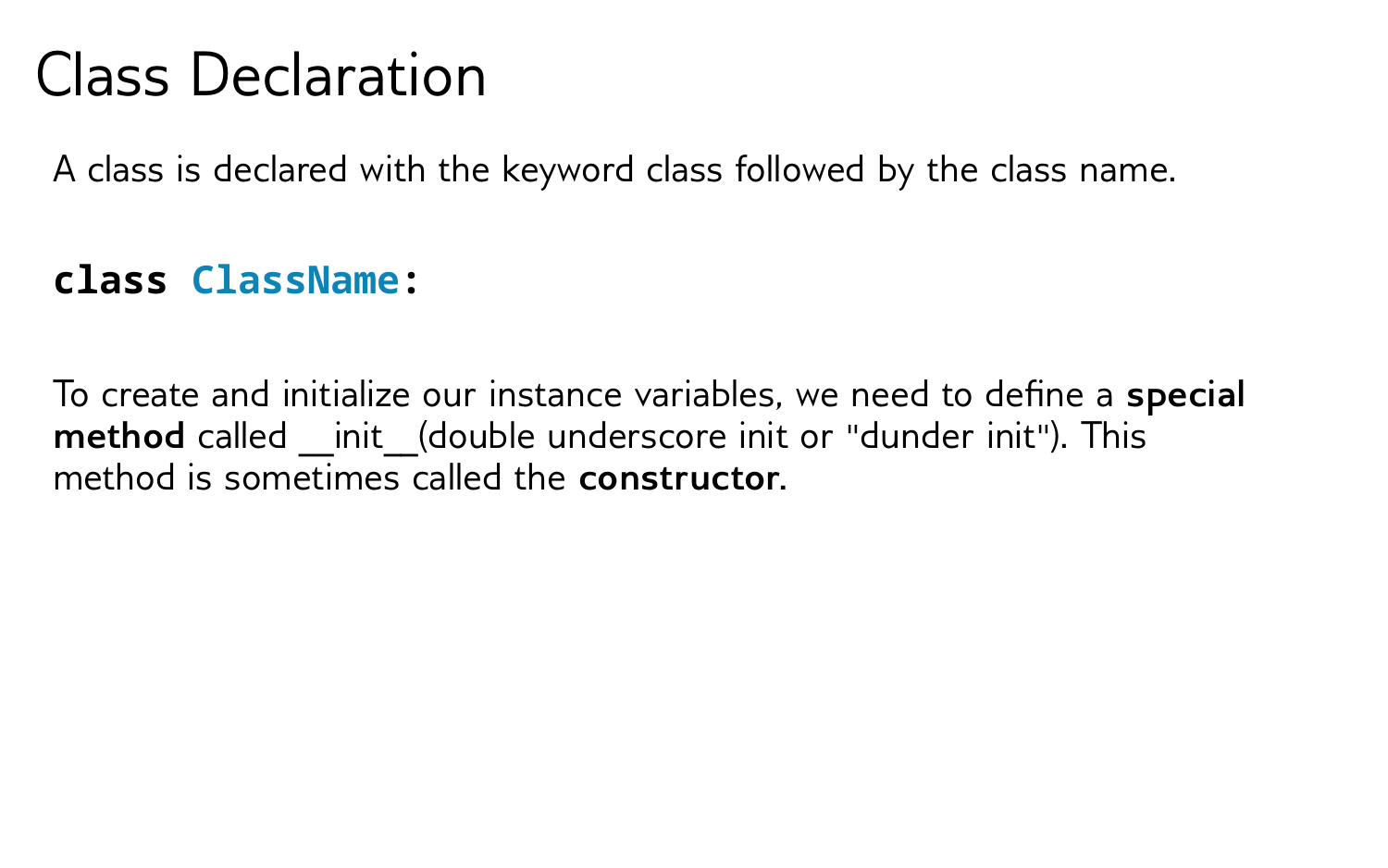

# Class Declaration
A class is declared with the keyword class followed by the class name.

class ClassName:

To create and initialize our instance variables, we need to define a special method called __init__(double underscore init or "dunder init"). This method is sometimes called the constructor.